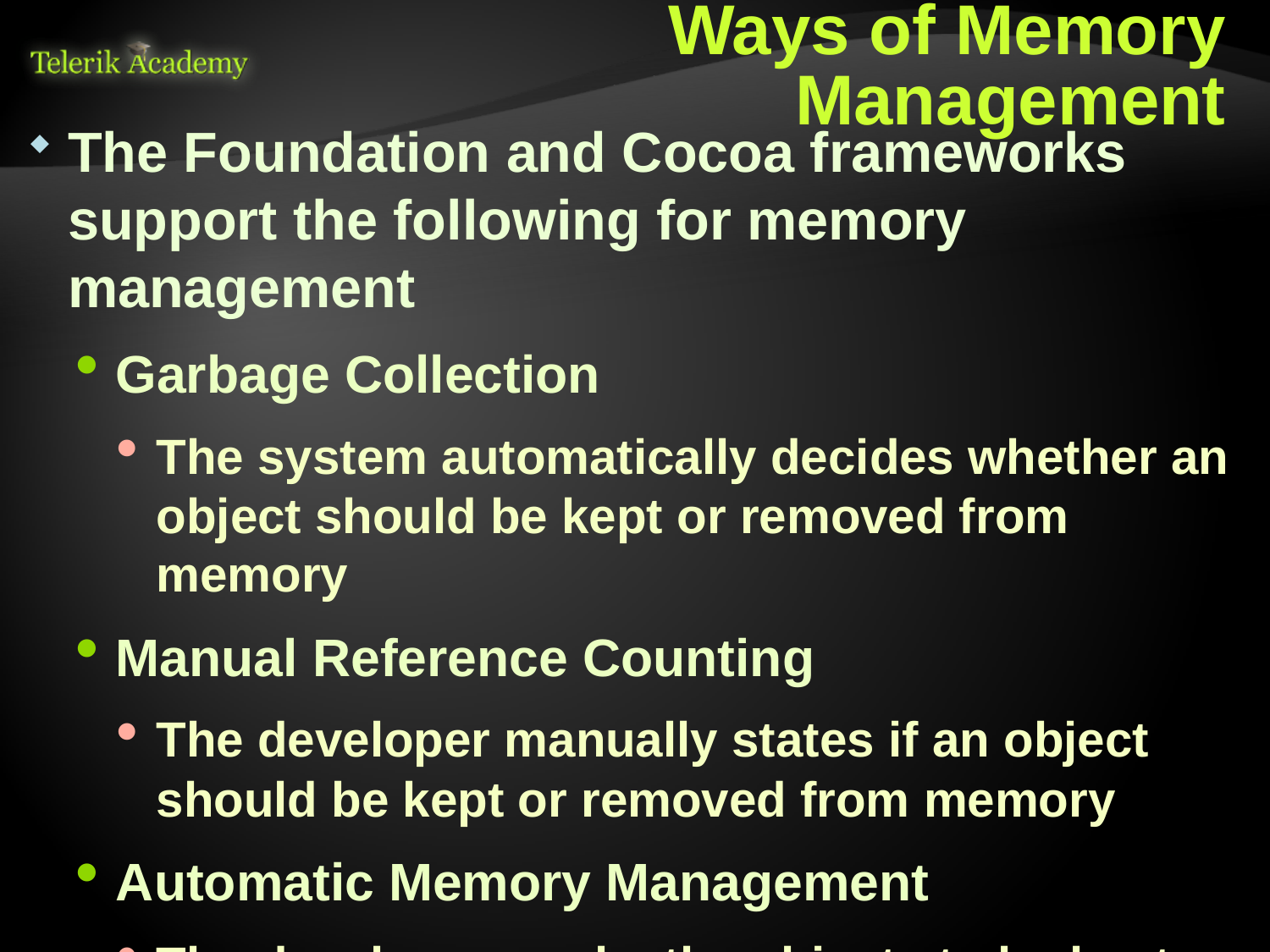

# Ways of Memory Management
The Foundation and Cocoa frameworks support the following for memory management
Garbage Collection
The system automatically decides whether an object should be kept or removed from memory
Manual Reference Counting
The developer manually states if an object should be kept or removed from memory
Automatic Memory Management
The developer marks the objects to be kept